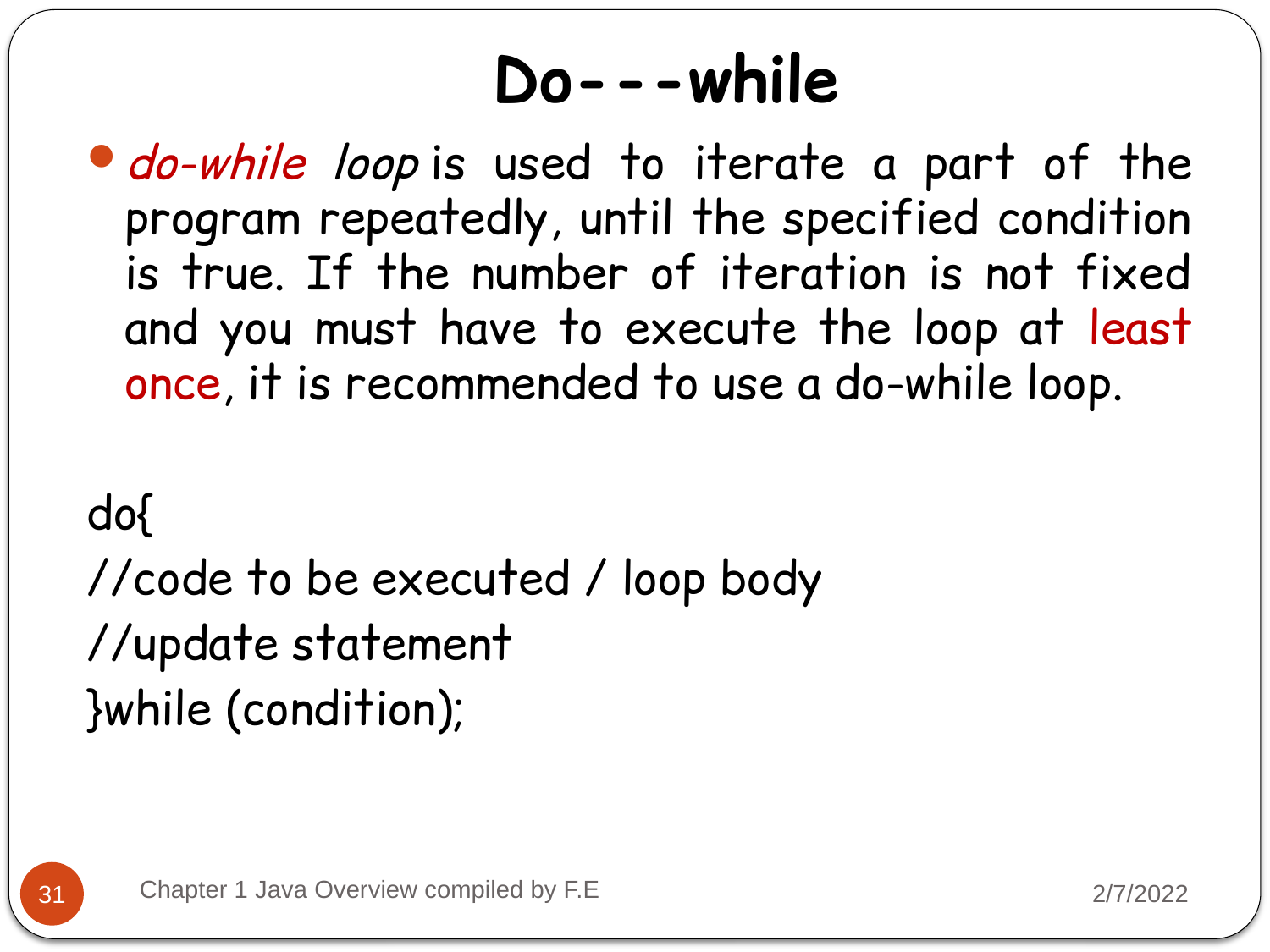

# Do---while
do-while loop is used to iterate a part of the program repeatedly, until the specified condition is true. If the number of iteration is not fixed and you must have to execute the loop at least once, it is recommended to use a do-while loop.

do{
//code to be executed / loop body
//update statement
}while (condition);
Chapter 1 Java Overview compiled by F.E
2/7/2022
31